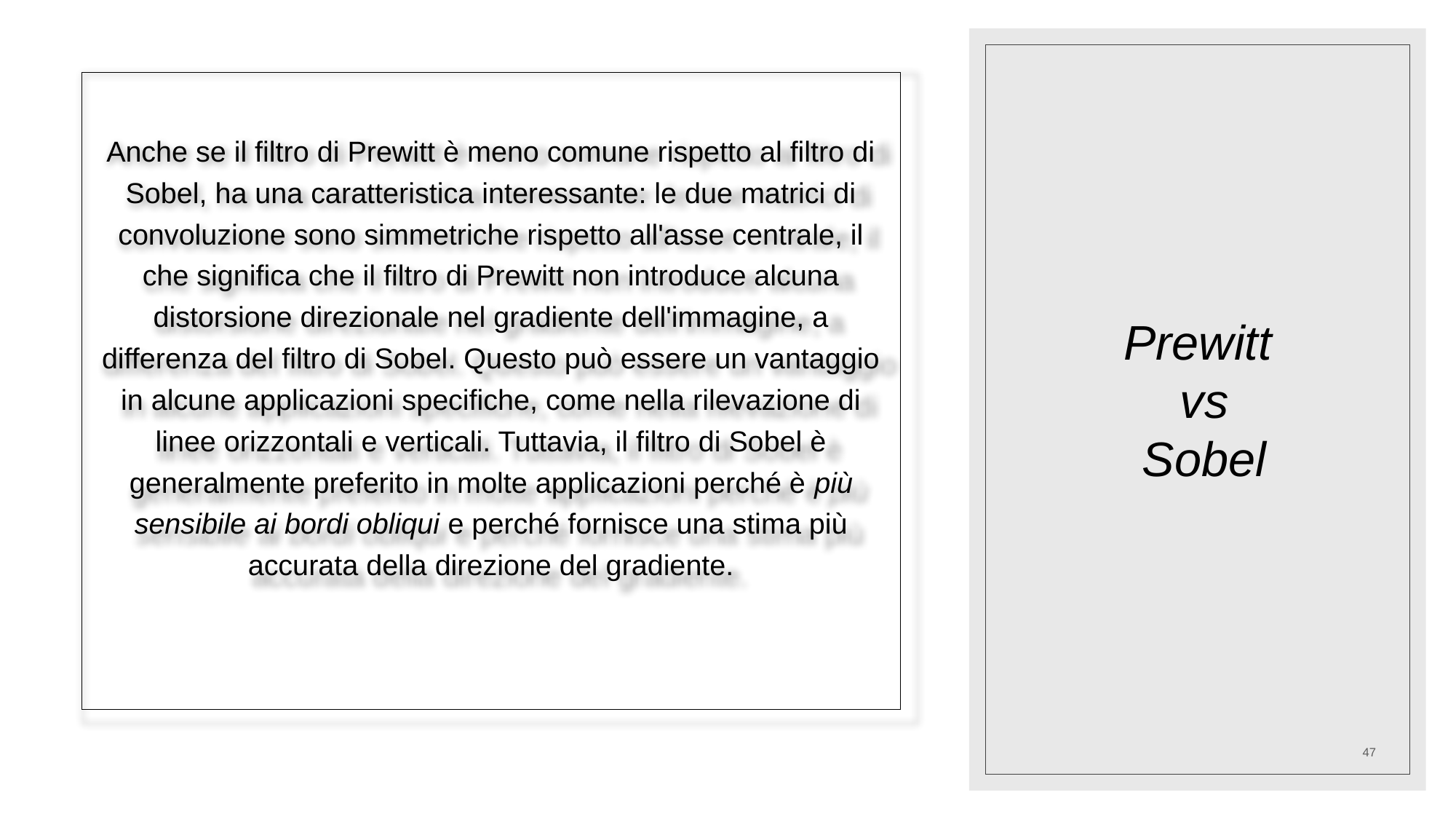

Anche se il filtro di Prewitt è meno comune rispetto al filtro di Sobel, ha una caratteristica interessante: le due matrici di convoluzione sono simmetriche rispetto all'asse centrale, il che significa che il filtro di Prewitt non introduce alcuna distorsione direzionale nel gradiente dell'immagine, a differenza del filtro di Sobel. Questo può essere un vantaggio in alcune applicazioni specifiche, come nella rilevazione di linee orizzontali e verticali. Tuttavia, il filtro di Sobel è generalmente preferito in molte applicazioni perché è più sensibile ai bordi obliqui e perché fornisce una stima più accurata della direzione del gradiente.
# Prewitt vs Sobel
47